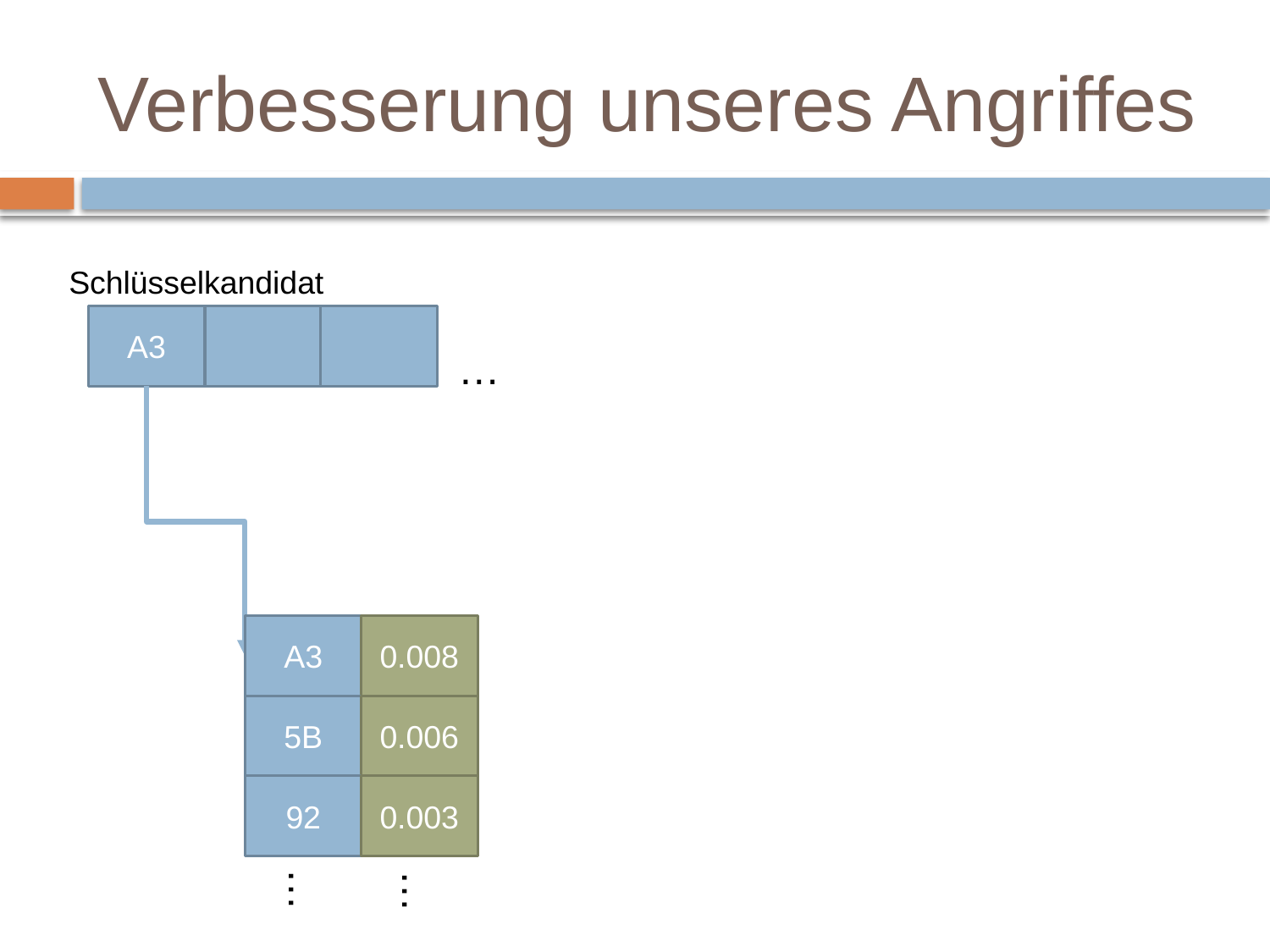

# Verbesserung unseres Angriffes
Schlüsselkandidat
A3

…
A3
0.008
5B
0.006
92
0.003
…
…